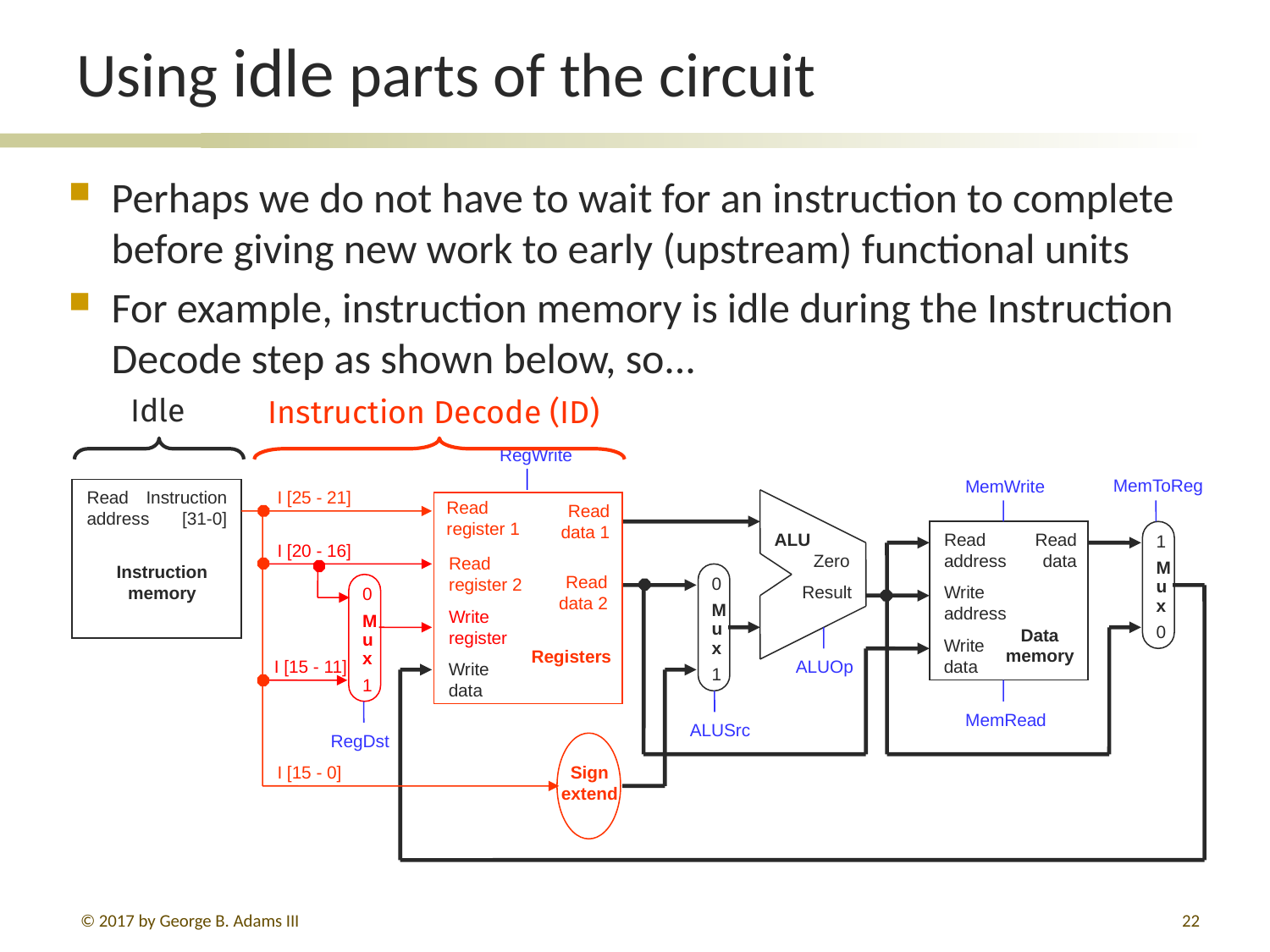

# Using idle parts of the circuit
Perhaps we do not have to wait for an instruction to complete before giving new work to early (upstream) functional units
For example, instruction memory is idle during the Instruction Decode step as shown below, so...

Idle

Instruction Decode (ID)
RegWrite
MemToReg

MemWrite
Read
address

Instruction
[31-0]
I [25 - 21]
Read
register 1

Read
data 1

ALU
Read
address

Read
data

1
M
u
x
0
I [20 - 16]
Zero

Read
register 2
Instruction
memory

Read
data 2

0
M
u
x
1

Result
Write
address
0
M
u
x
1

Write
register

Data
memory

Write
data

Registers
I [15 - 11]
ALUOp

Write
data

MemRead
ALUSrc
RegDst

I [15 - 0]
Sign
extend

© 2017 by George B. Adams III
22